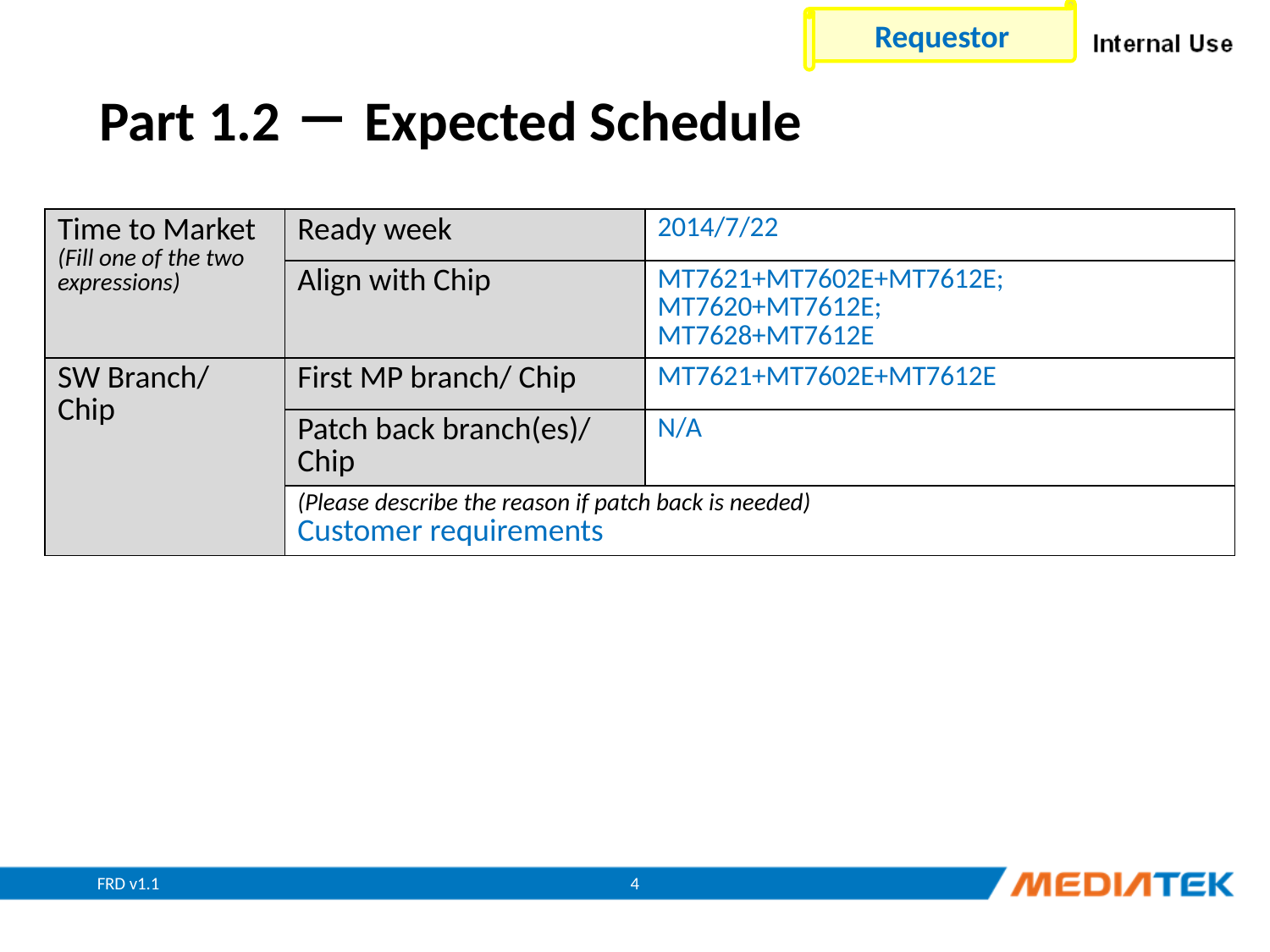

Requestor
# Part 1.2－Expected Schedule
| Time to Market (Fill one of the two expressions) | Ready week | 2014/7/22 |
| --- | --- | --- |
|  | Align with Chip | MT7621+MT7602E+MT7612E; MT7620+MT7612E; MT7628+MT7612E |
| SW Branch/ Chip | First MP branch/ Chip | MT7621+MT7602E+MT7612E |
|  | Patch back branch(es)/ Chip | N/A |
|  | (Please describe the reason if patch back is needed) Customer requirements |  |
FRD v1.1
4